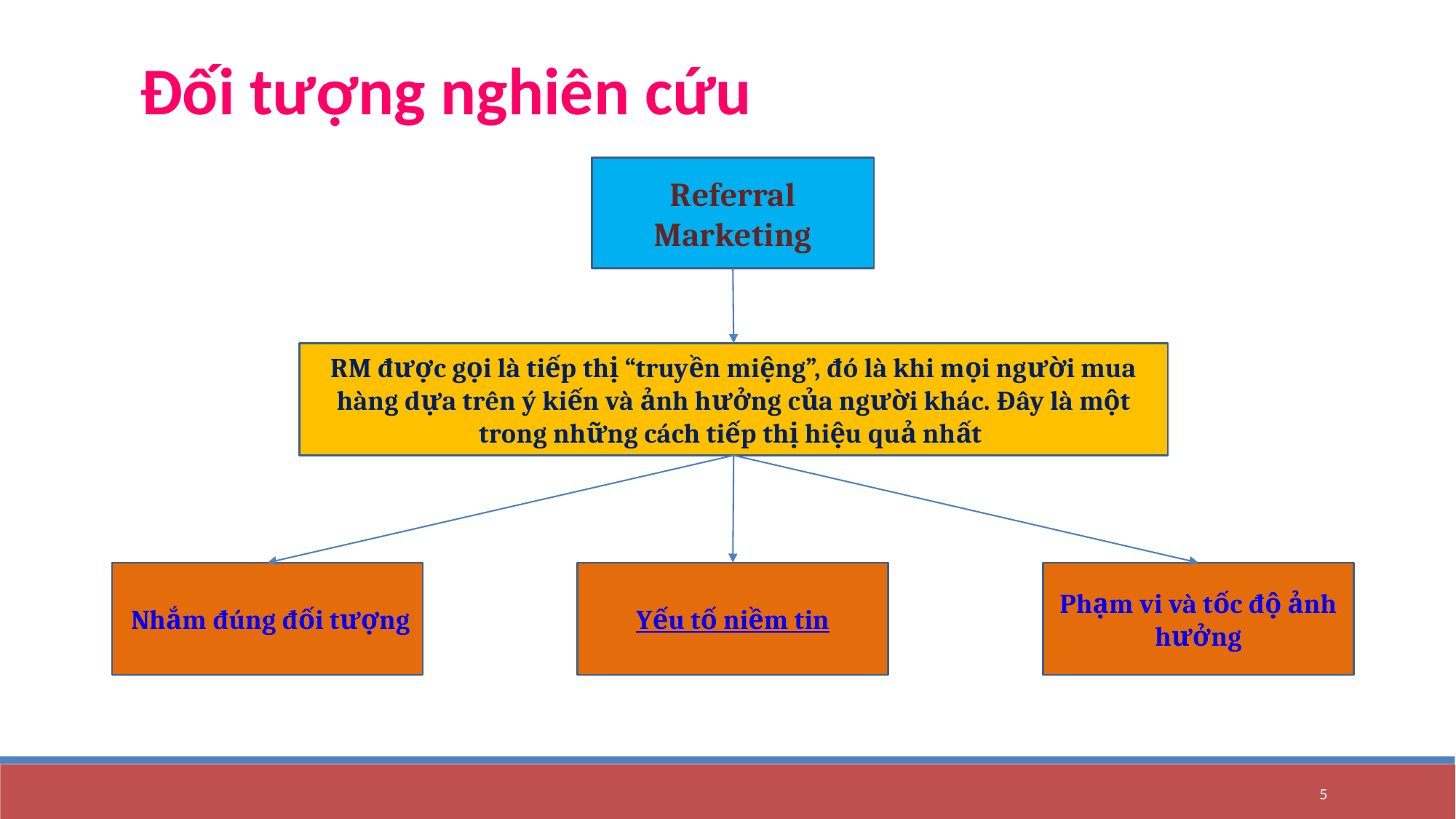

Đối tượng nghiên cứu

Referral Marketing
RM được gọi là tiếp thị “truyền miệng”, đó là khi mọi người mua hàng dựa trên ý kiến và ảnh hưởng của người khác. Đây là một trong những cách tiếp thị hiệu quả nhất
 Nhắm đúng đối tượng
Yếu tố niềm tin
Phạm vi và tốc độ ảnh hưởng
5